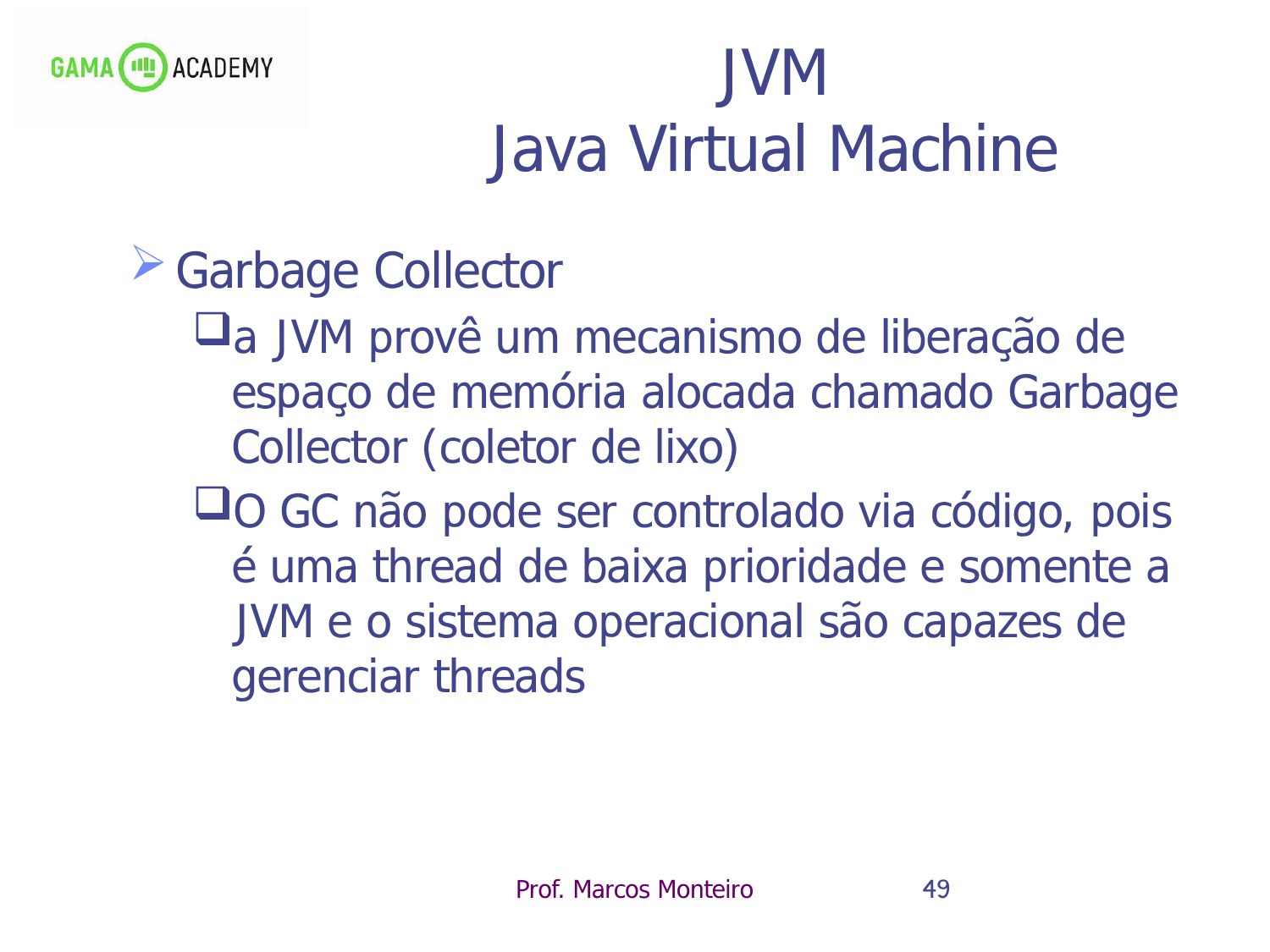

49
# JVM Java Virtual Machine
Garbage Collector
a JVM provê um mecanismo de liberação de espaço de memória alocada chamado Garbage Collector (coletor de lixo)
O GC não pode ser controlado via código, pois é uma thread de baixa prioridade e somente a JVM e o sistema operacional são capazes de gerenciar threads
Prof. Marcos Monteiro